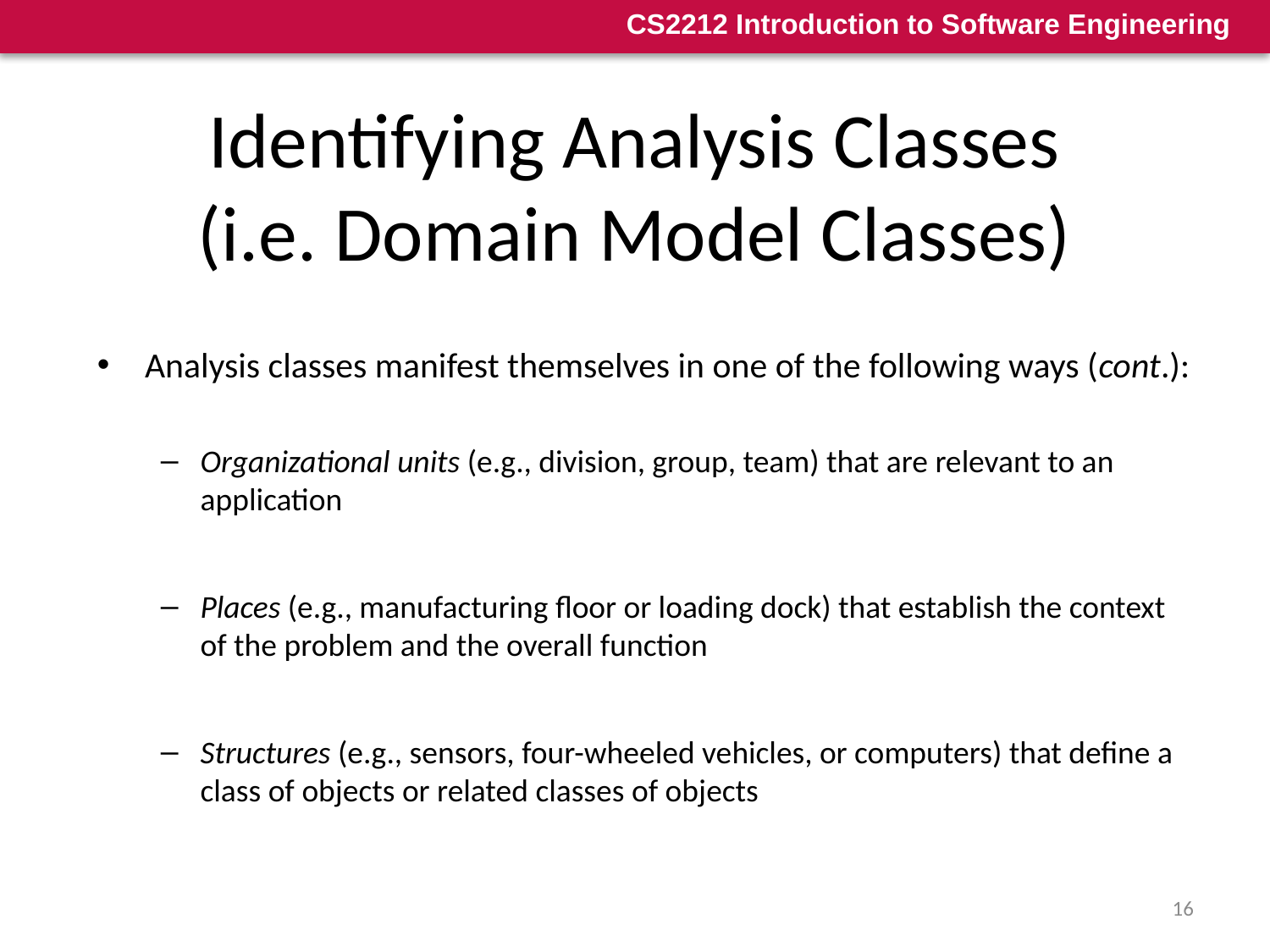

# Identifying Analysis Classes (i.e. Domain Model Classes)
Analysis classes manifest themselves in one of the following ways (cont.):

Organizational units (e.g., division, group, team) that are relevant to an application

Places (e.g., manufacturing floor or loading dock) that establish the context of the problem and the overall function

Structures (e.g., sensors, four-wheeled vehicles, or computers) that define a class of objects or related classes of objects
16